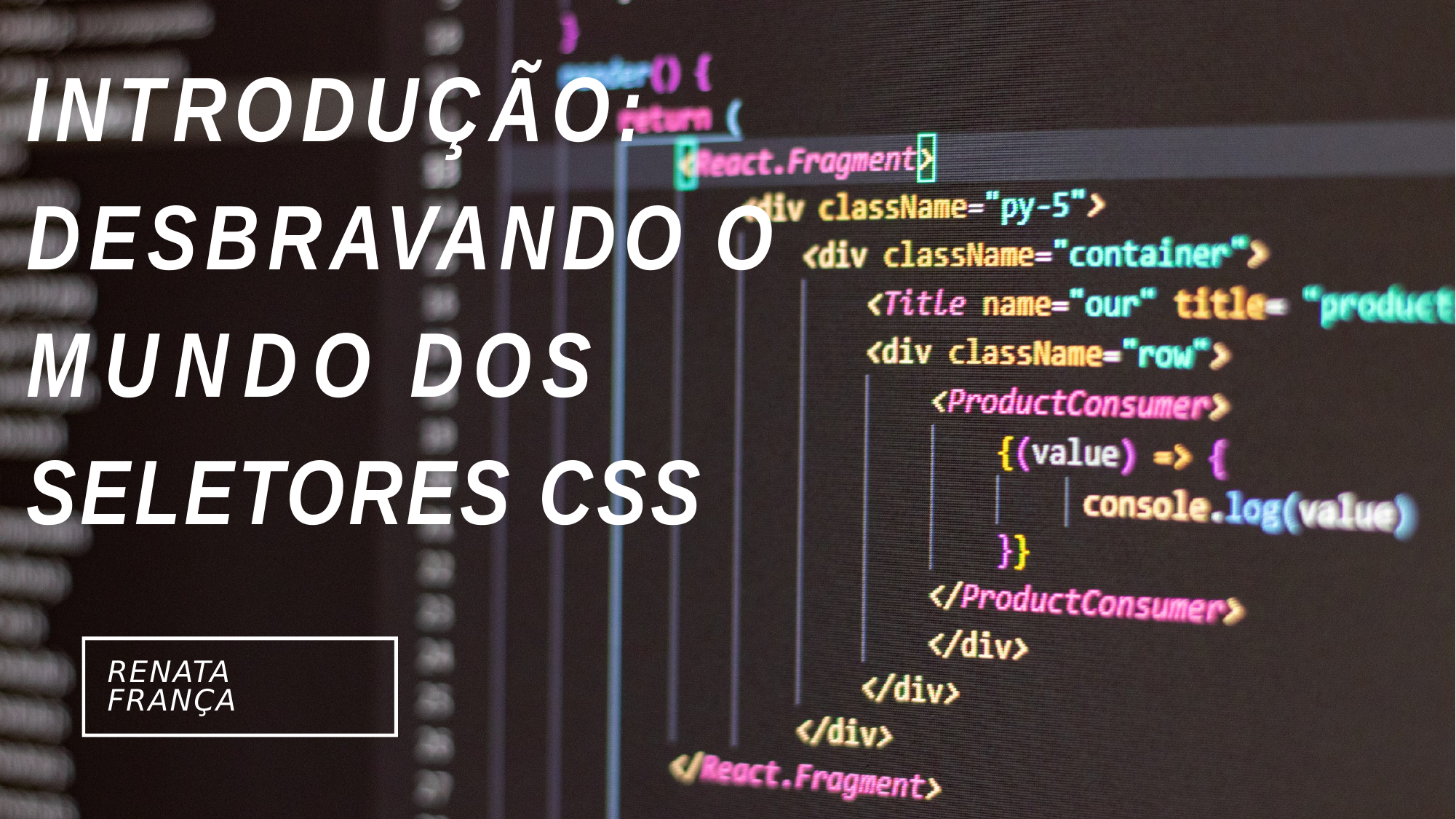

INTRODUÇÃO: DESBRAVANDO O MUNDO DOS SELETORES CSS
RENATA FRANÇA